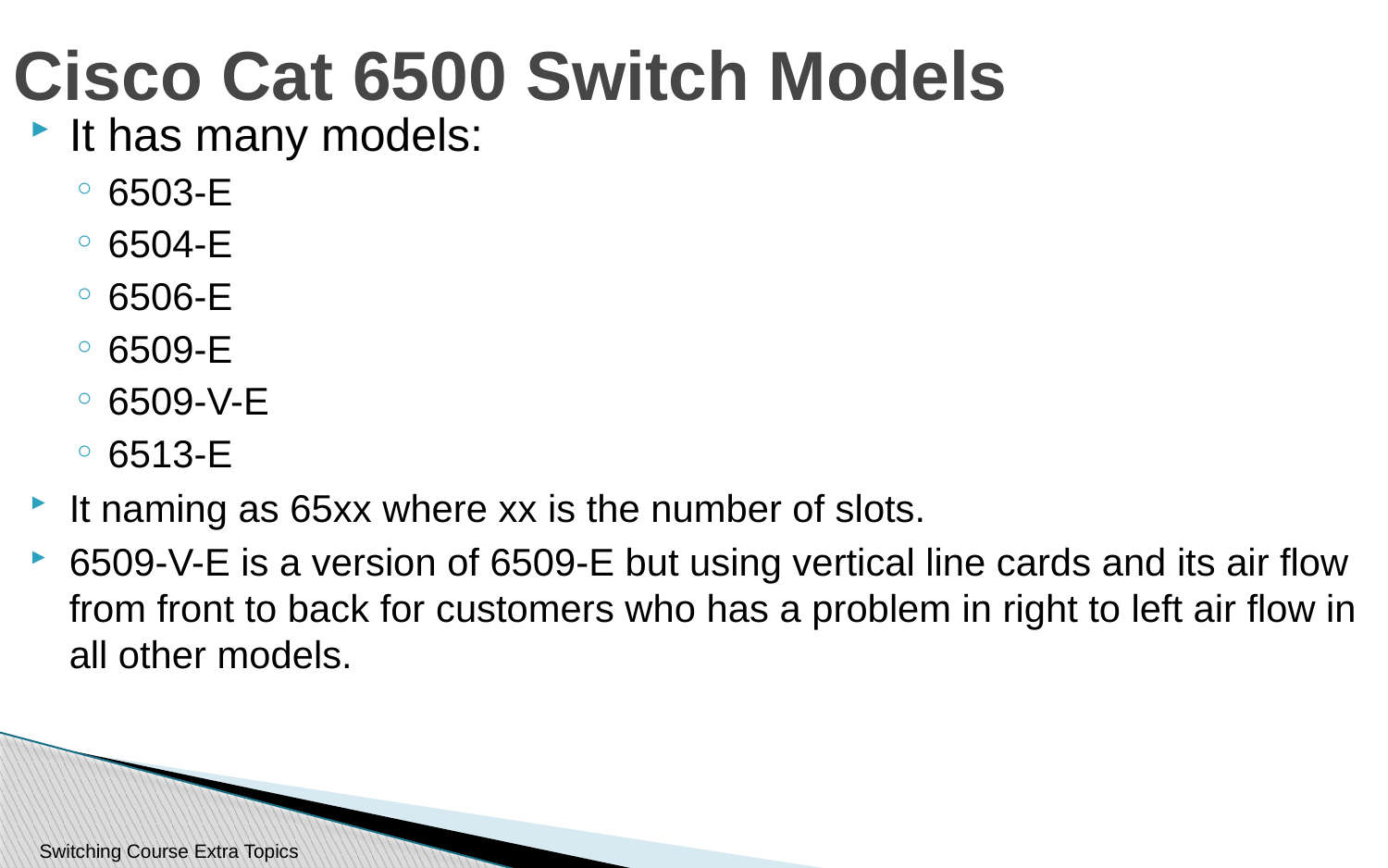

# Cisco Cat 6500 Switch Models
It has many models:
6503-E
6504-E
6506-E
6509-E
6509-V-E
6513-E
It naming as 65xx where xx is the number of slots.
6509-V-E is a version of 6509-E but using vertical line cards and its air flow from front to back for customers who has a problem in right to left air flow in all other models.